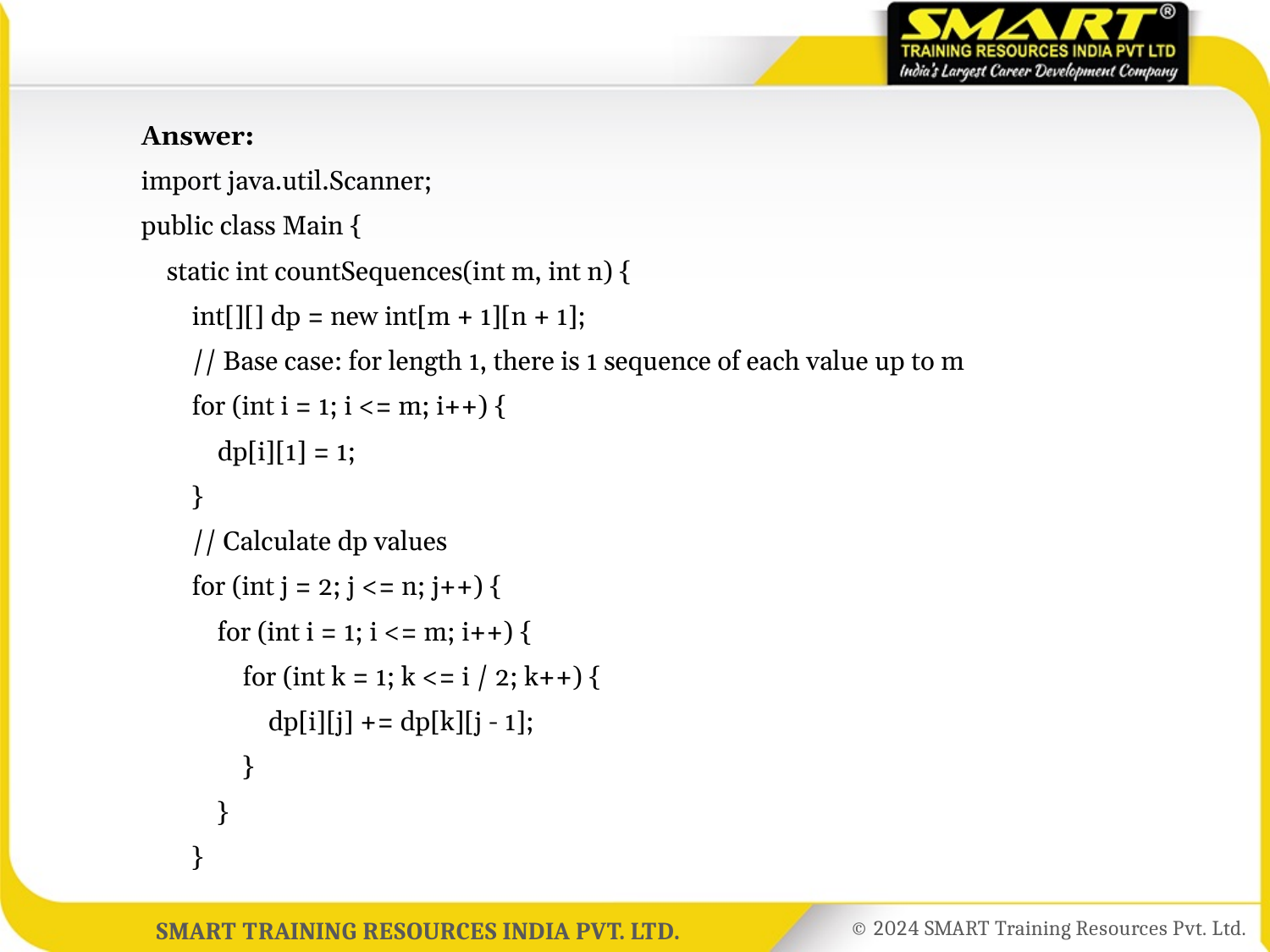

Answer:
	import java.util.Scanner;
	public class Main {
	    static int countSequences(int m, int n) {
	        int[][] dp = new int[m + 1][n + 1];
	        // Base case: for length 1, there is 1 sequence of each value up to m
	        for (int i = 1; i <= m; i++) {
	            dp[i][1] = 1;
	        }
	        // Calculate dp values
	        for (int j = 2; j <= n; j++) {
	            for (int i = 1; i <= m; i++) {
	                for (int k = 1; k <= i / 2; k++) {
	                    dp[i][j] += dp[k][j - 1];
	                }
	            }
	        }